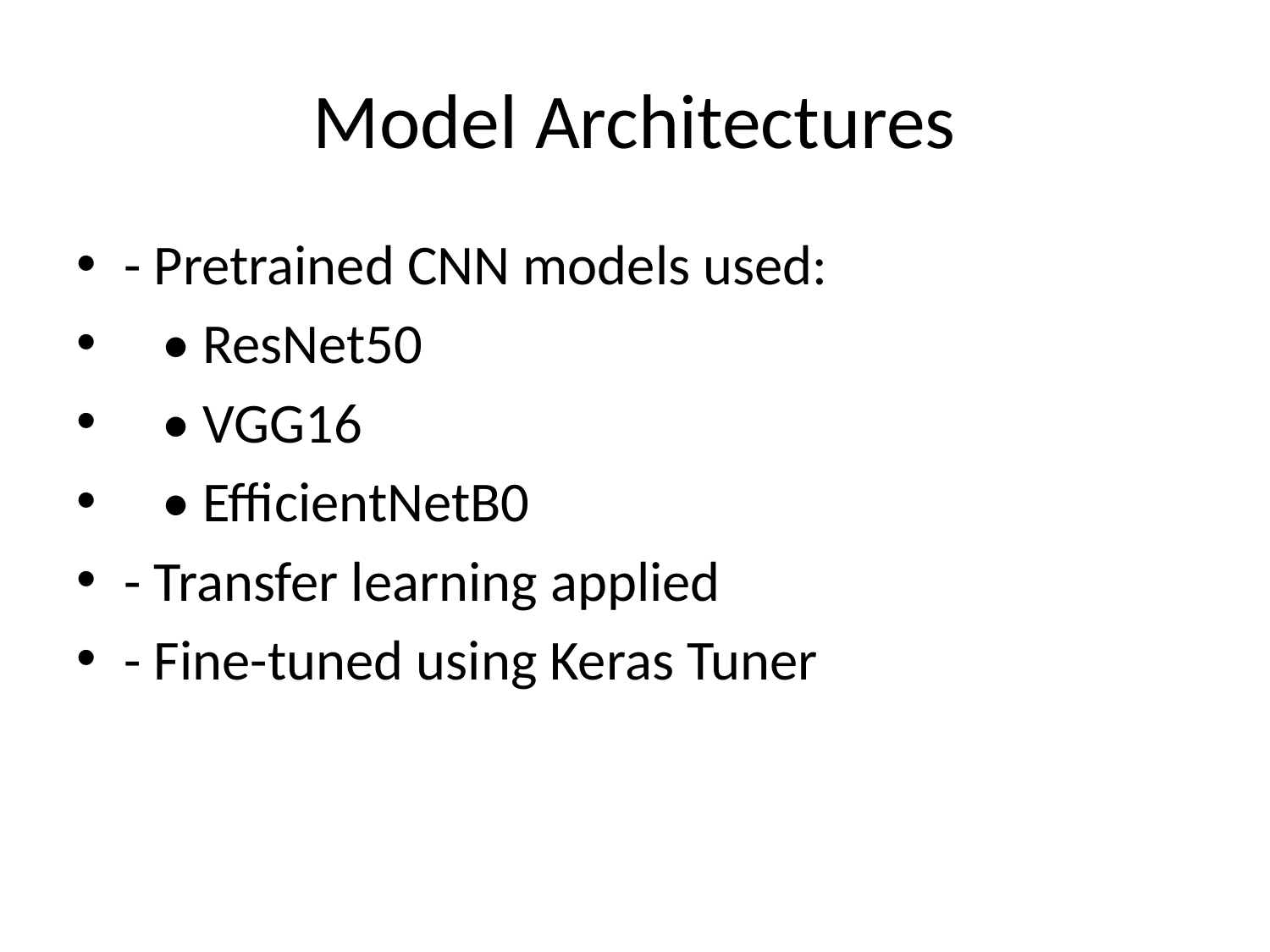

# Model Architectures
- Pretrained CNN models used:
   • ResNet50
   • VGG16
   • EfficientNetB0
- Transfer learning applied
- Fine-tuned using Keras Tuner